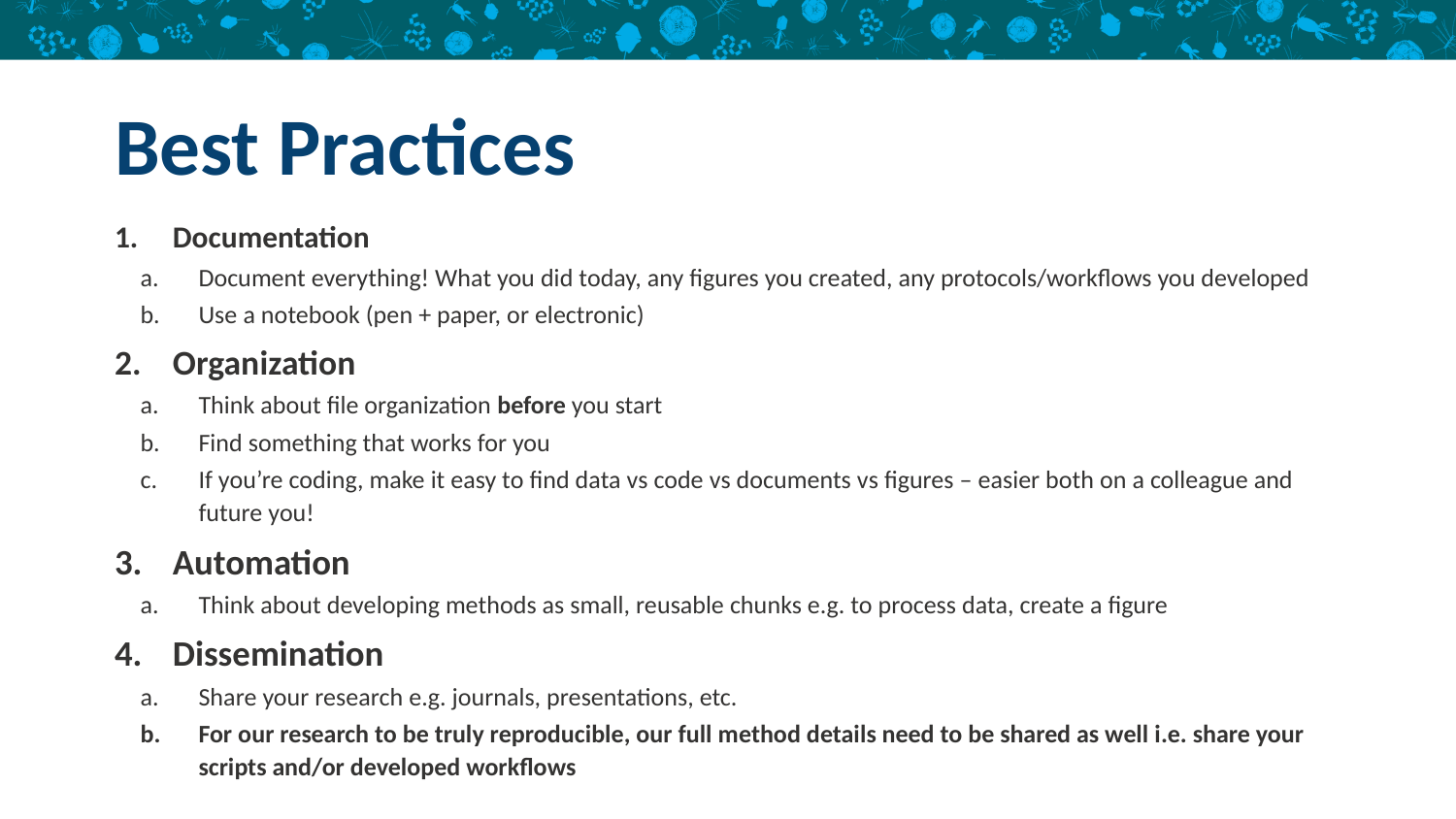

# Best Practices
Documentation
Document everything! What you did today, any figures you created, any protocols/workflows you developed
Use a notebook (pen + paper, or electronic)
Organization
Think about file organization before you start
Find something that works for you
If you’re coding, make it easy to find data vs code vs documents vs figures – easier both on a colleague and future you!
Automation
Think about developing methods as small, reusable chunks e.g. to process data, create a figure
Dissemination
Share your research e.g. journals, presentations, etc.
For our research to be truly reproducible, our full method details need to be shared as well i.e. share your scripts and/or developed workflows